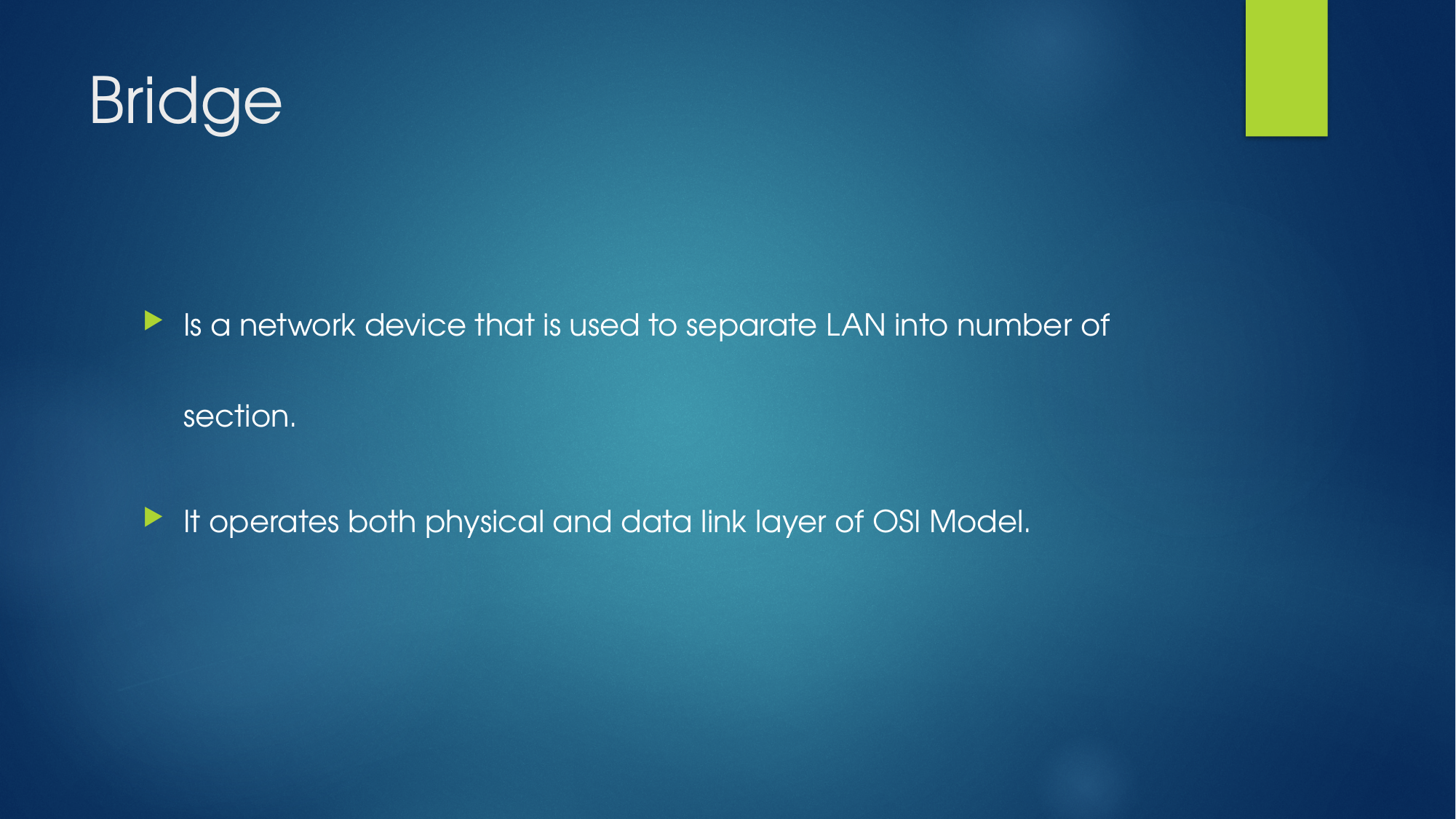

# Bridge
Is a network device that is used to separate LAN into number of section.
It operates both physical and data link layer of OSI Model.